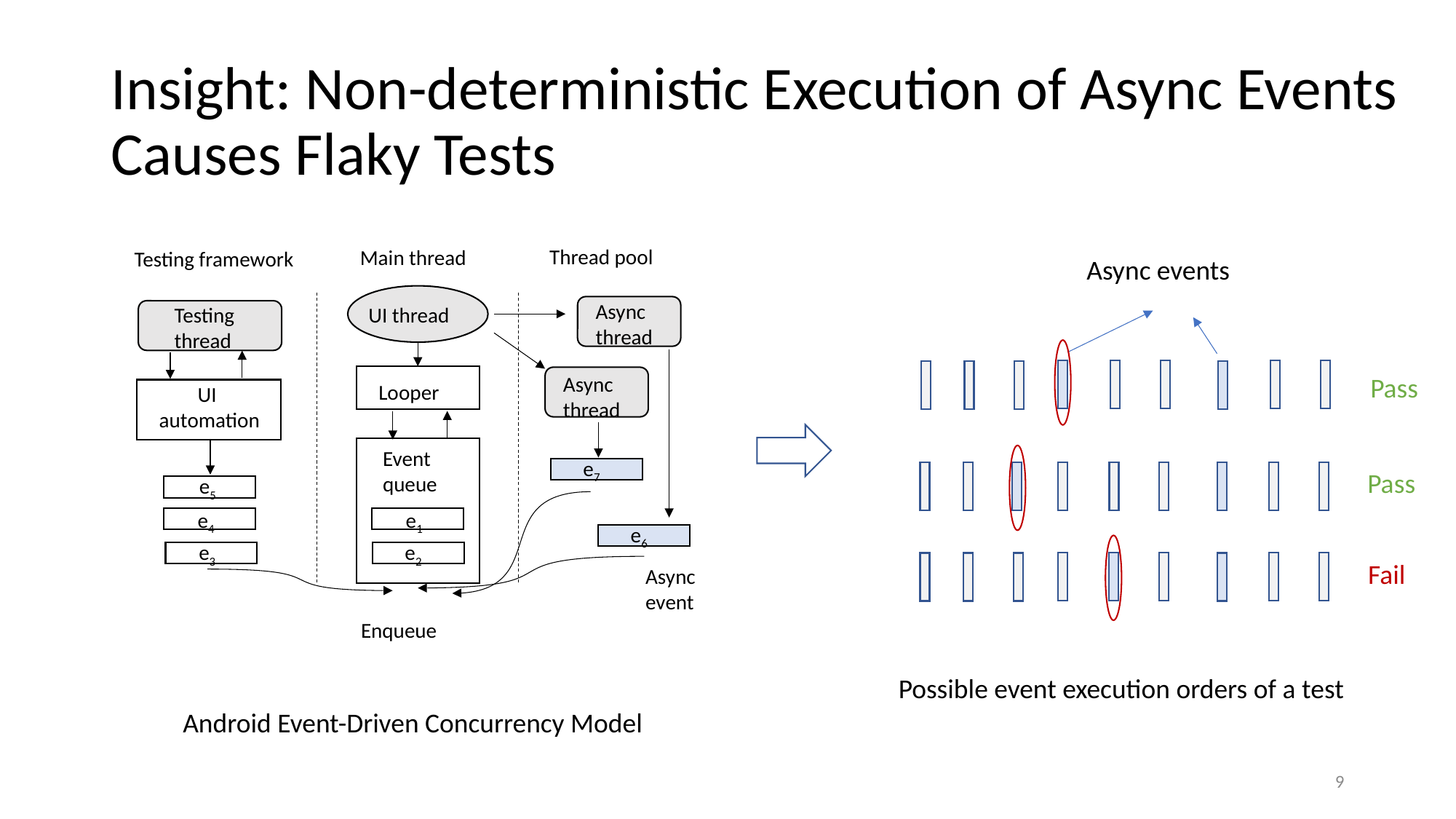

Insight: Non-deterministic Execution of Async Events Causes Flaky Tests
Thread pool
Main thread
Testing framework

UI thread
Async
thread

Testing
thread

Async
thread

Looper
UI
automation

Event
queue
e7

e5

e4
e1

e6

e3
e2

Enqueue
Async event
Async events

Pass

Pass
Fail
Possible event execution orders of a test
# Android Event-Driven Concurrency Model
9